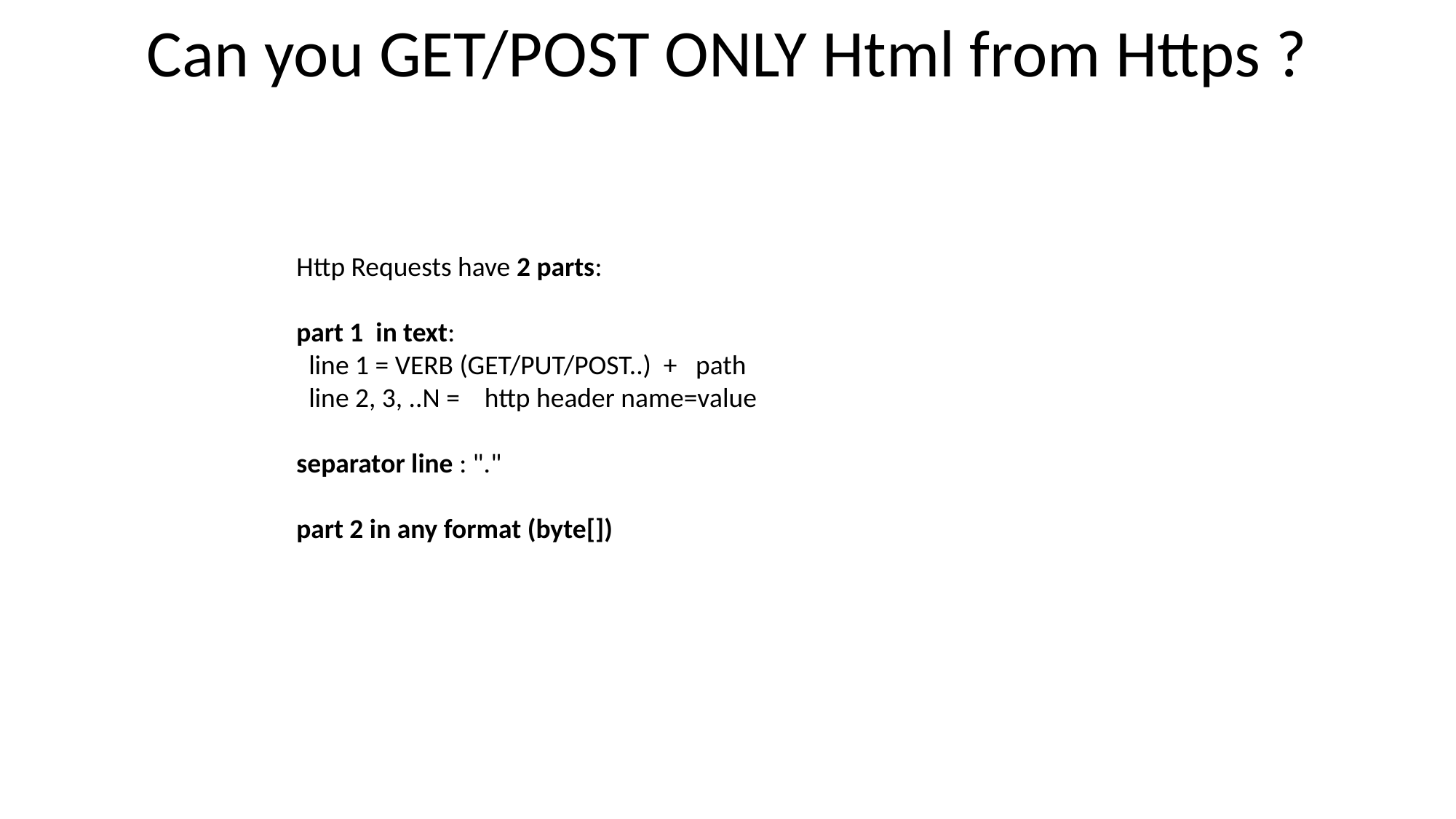

# Can you GET/POST ONLY Html from Https ?
Http Requests have 2 parts:

part 1  in text:
  line 1 = VERB (GET/PUT/POST..)  +   path
  line 2, 3, ..N =    http header name=value

separator line : "."

part 2 in any format (byte[])